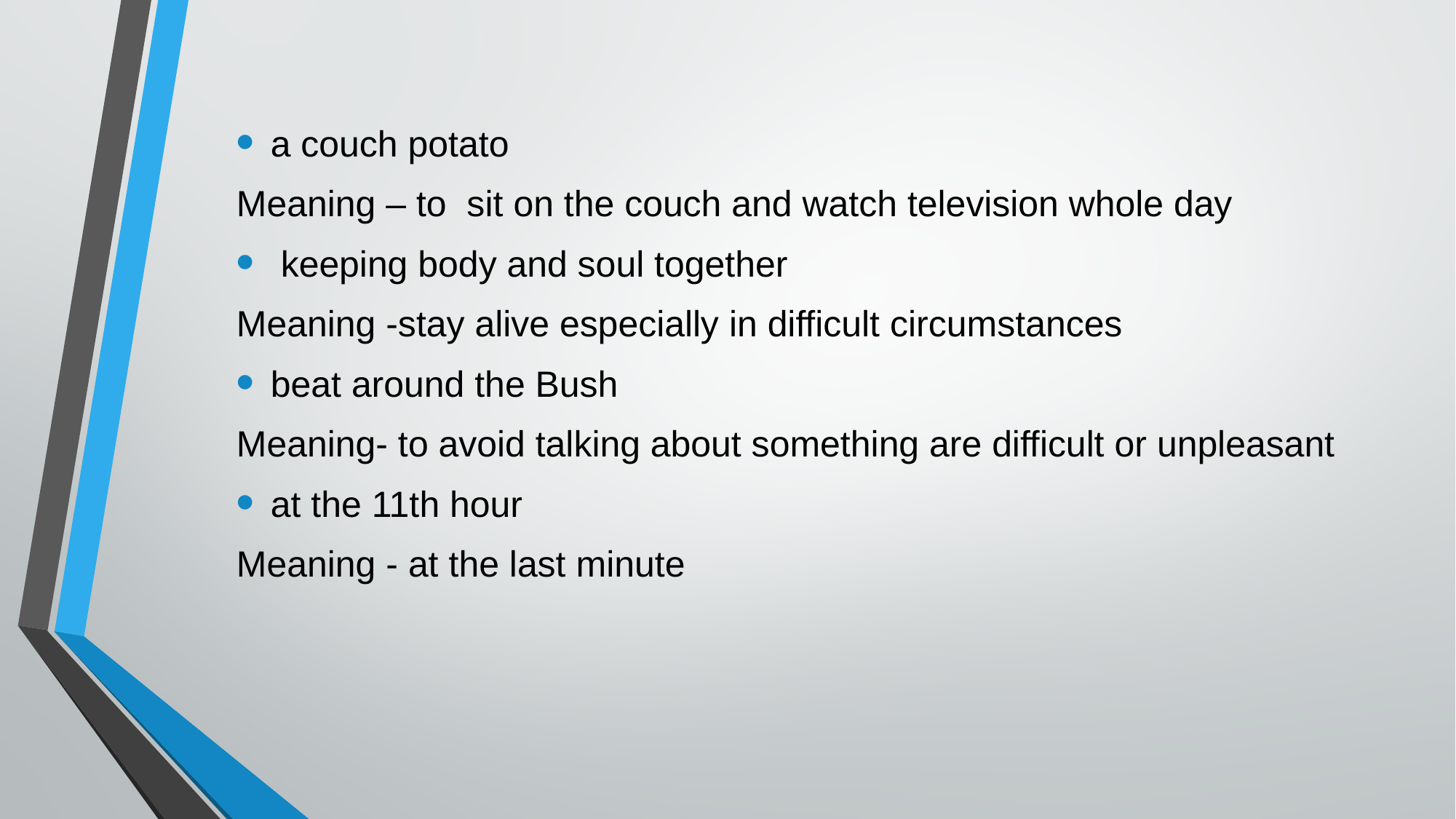

a couch potato
Meaning – to  sit on the couch and watch television whole day
 keeping body and soul together
Meaning -stay alive especially in difficult circumstances
beat around the Bush
Meaning- to avoid talking about something are difficult or unpleasant
at the 11th hour
Meaning - at the last minute